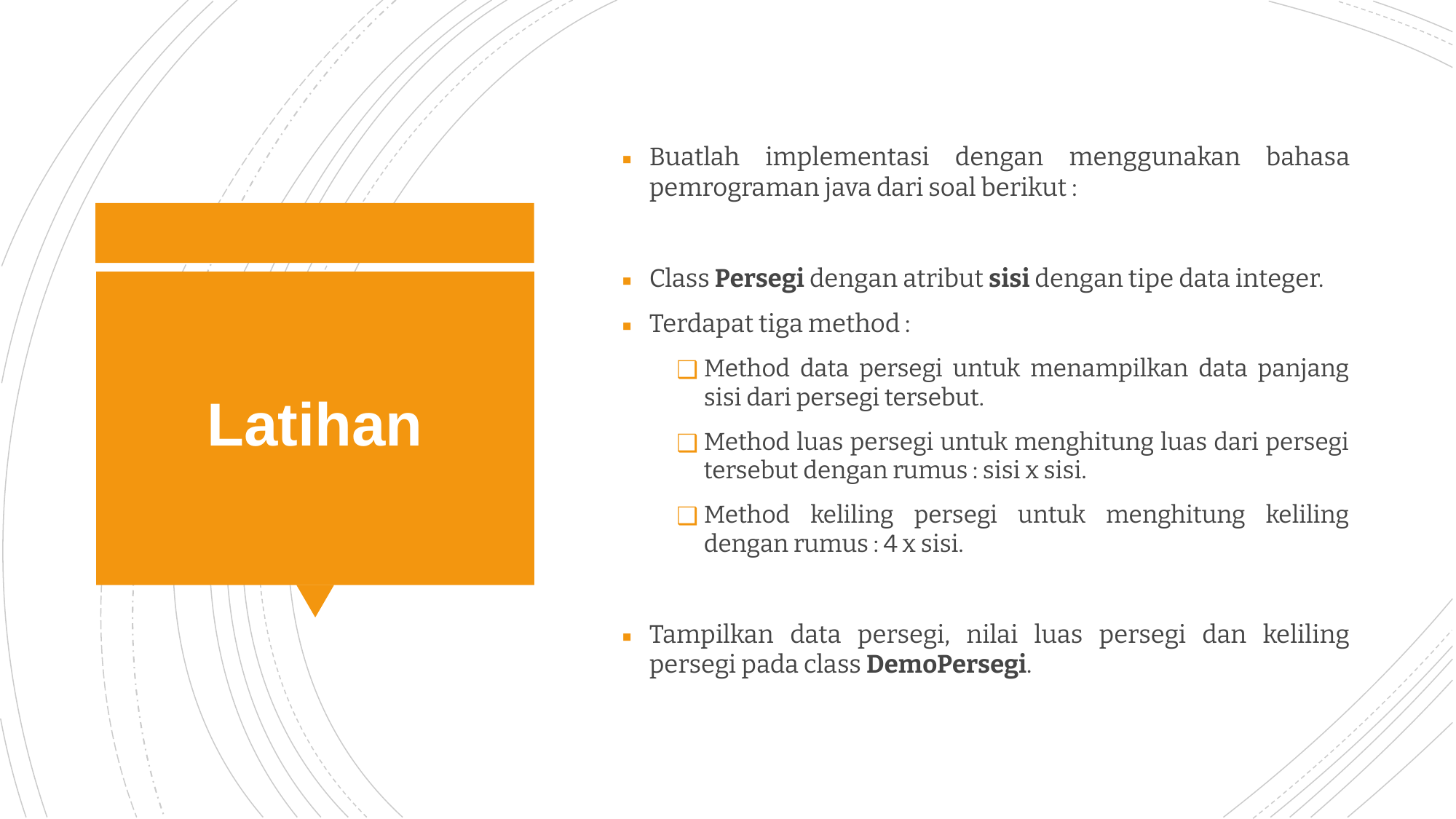

Buatlah implementasi dengan menggunakan bahasa pemrograman java dari soal berikut :

Class Persegi dengan atribut sisi dengan tipe data integer.
Terdapat tiga method :
Method data persegi untuk menampilkan data panjang sisi dari persegi tersebut.
Method luas persegi untuk menghitung luas dari persegi tersebut dengan rumus : sisi x sisi.
Method keliling persegi untuk menghitung keliling dengan rumus : 4 x sisi.

Tampilkan data persegi, nilai luas persegi dan keliling persegi pada class DemoPersegi.
# Latihan